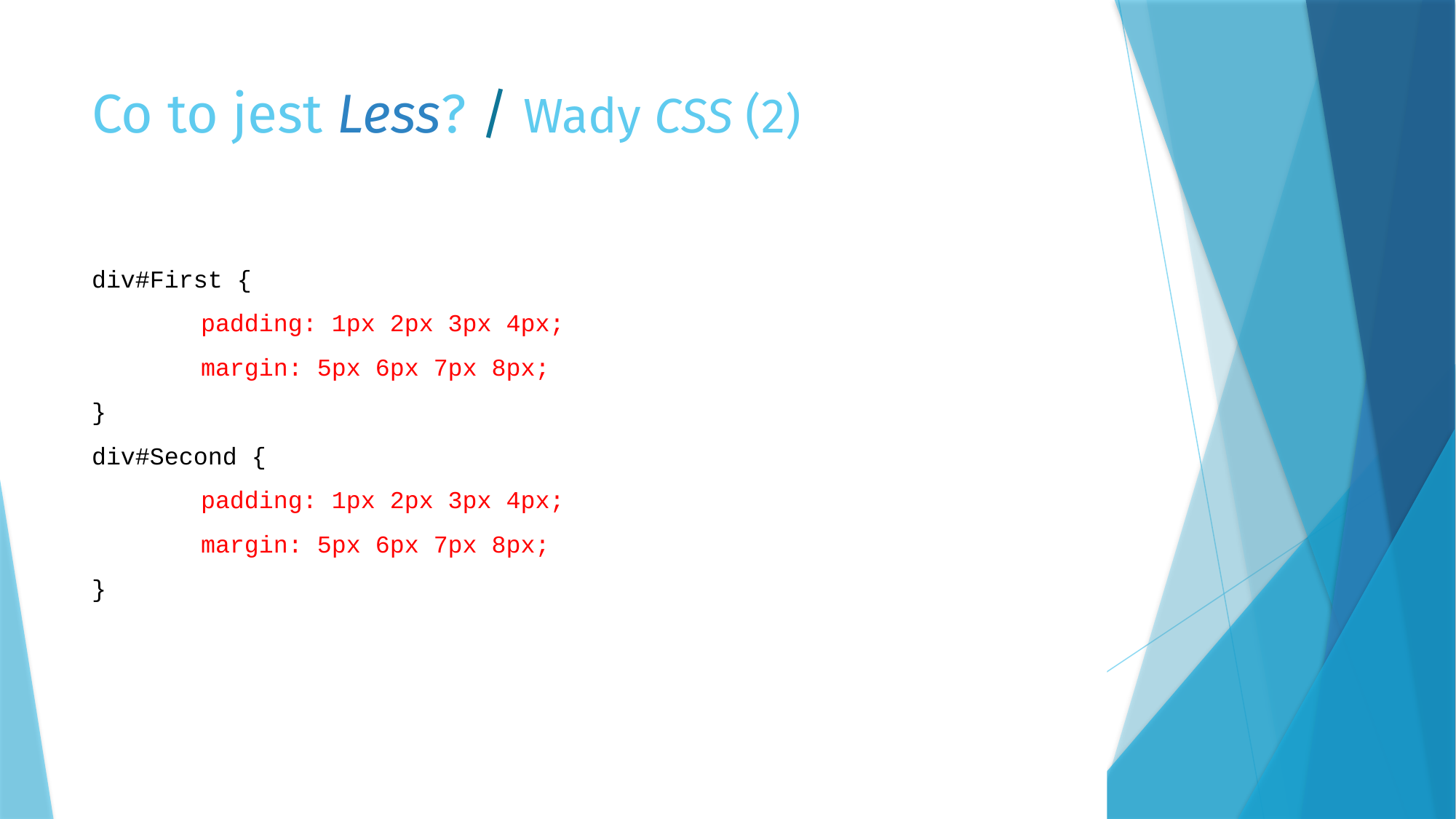

# Co to jest Less? / Wady CSS (2)
div#First {
	padding: 1px 2px 3px 4px;
	margin: 5px 6px 7px 8px;
}
div#Second {
	padding: 1px 2px 3px 4px;
	margin: 5px 6px 7px 8px;
}